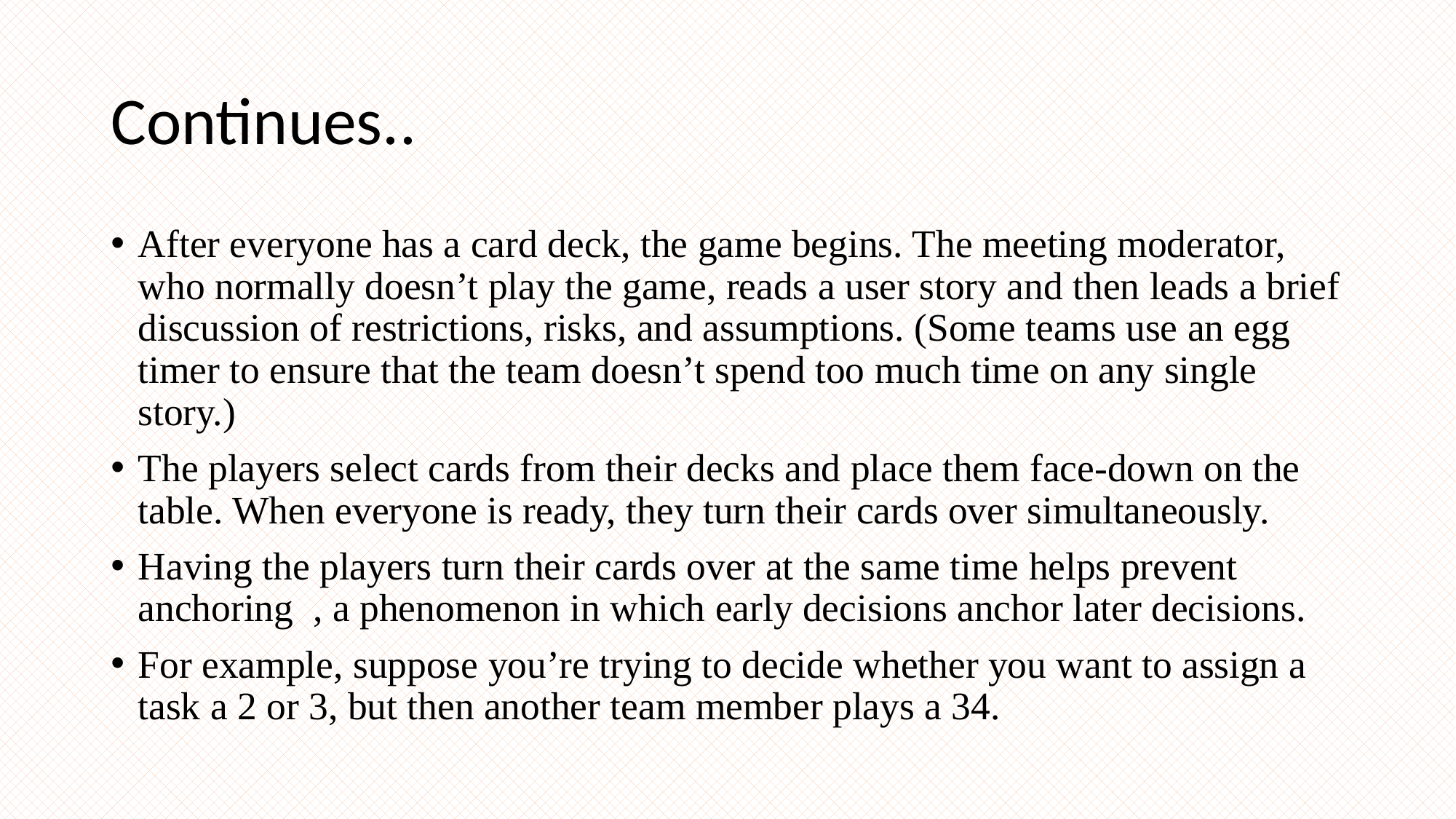

# Continues..
After everyone has a card deck, the game begins. The meeting moderator, who normally doesn’t play the game, reads a user story and then leads a brief discussion of restrictions, risks, and assumptions. (Some teams use an egg timer to ensure that the team doesn’t spend too much time on any single story.)
The players select cards from their decks and place them face‐down on the table. When everyone is ready, they turn their cards over simultaneously.
Having the players turn their cards over at the same time helps prevent   anchoring  , a phenomenon in which early decisions anchor later decisions.
For example, suppose you’re trying to decide whether you want to assign a task a 2 or 3, but then another team member plays a 34.